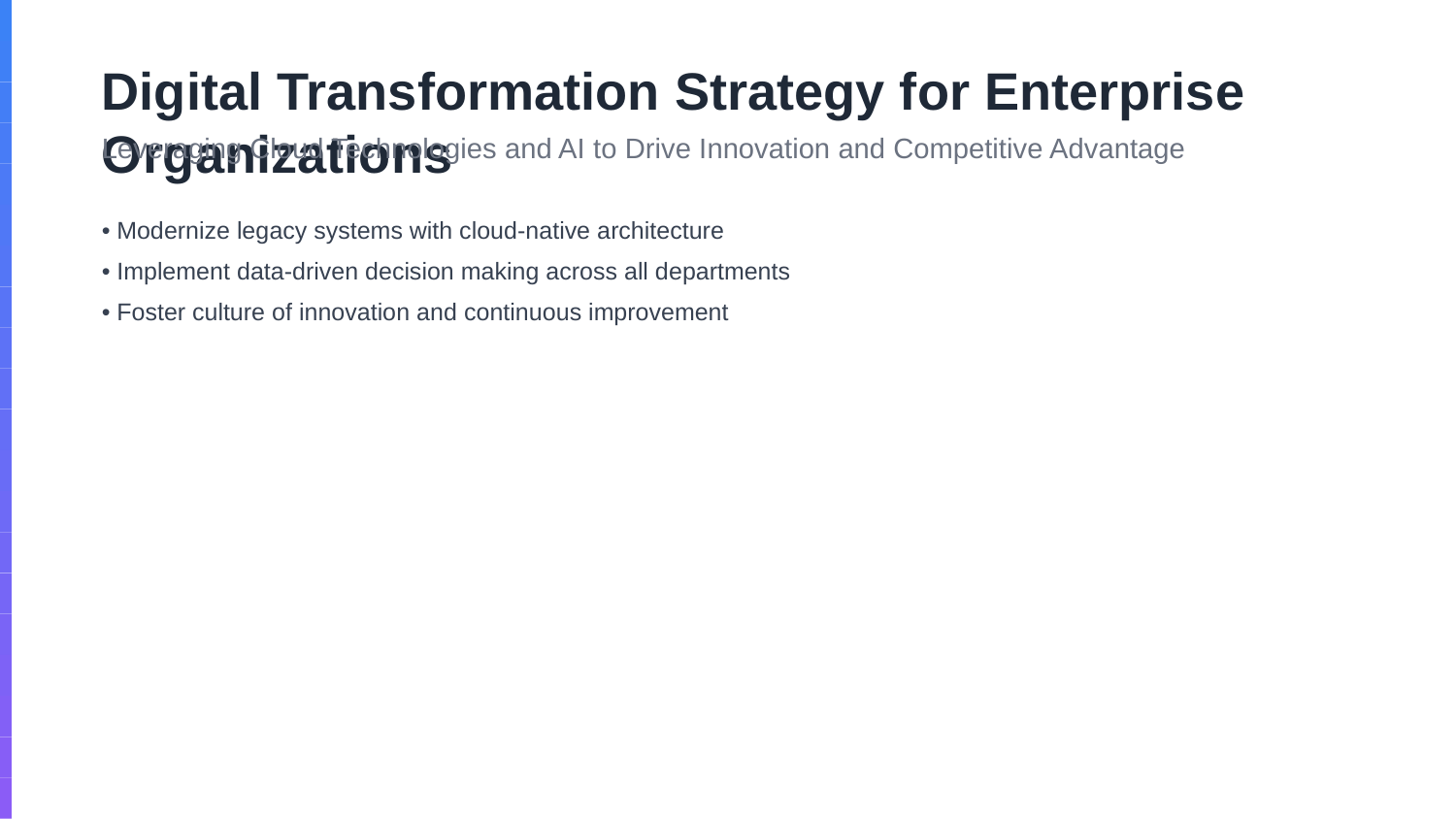

Digital Transformation Strategy for Enterprise Organizations

Leveraging Cloud Technologies and AI to Drive Innovation and Competitive Advantage

• Modernize legacy systems with cloud-native architecture
• Implement data-driven decision making across all departments
• Foster culture of innovation and continuous improvement